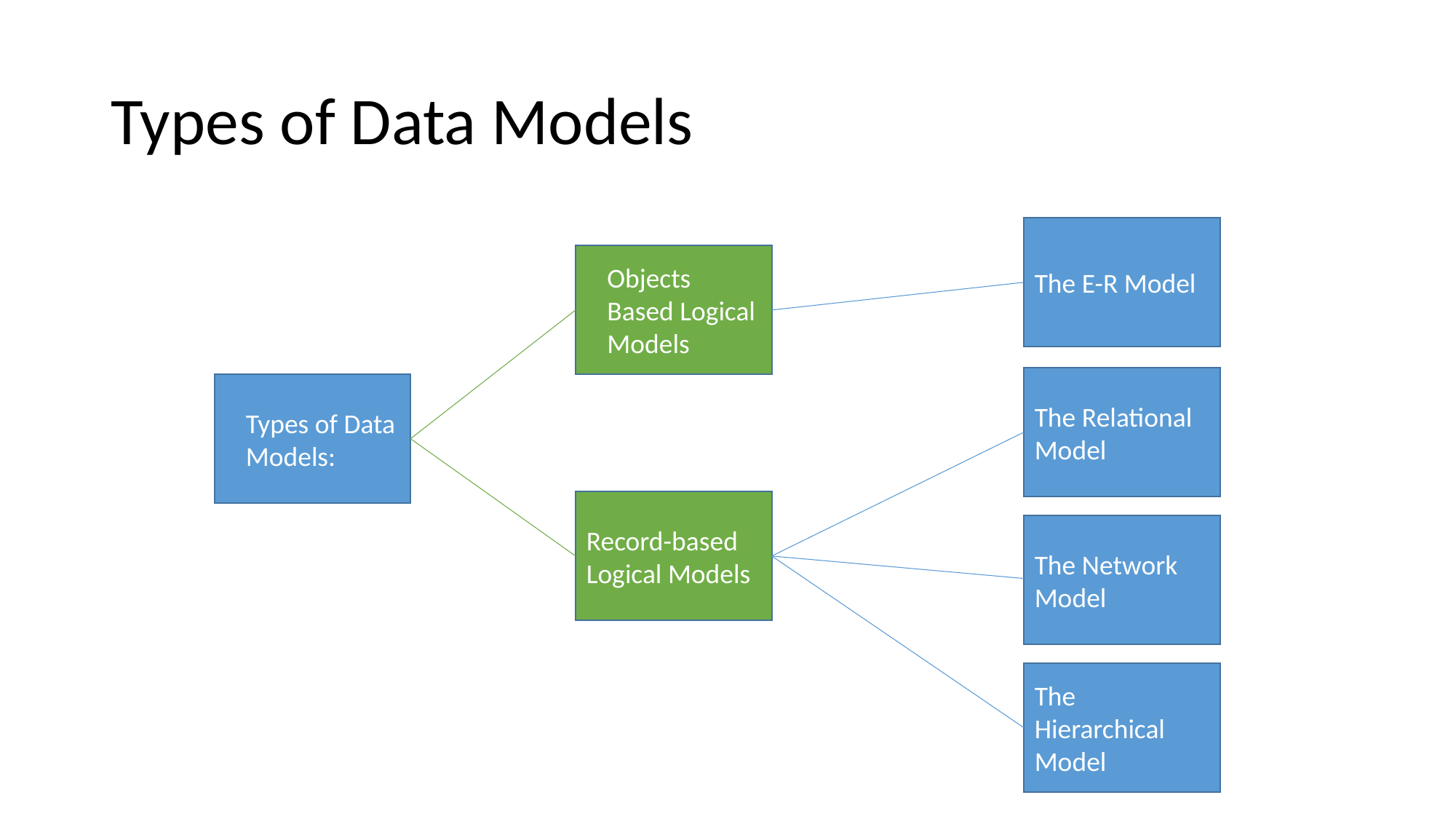

# Types of Data Models

The E-R Model
Objects Based Logical Models
The Relational Model
Types of Data Models:
Record-based Logical Models
The Network Model
The Hierarchical Model